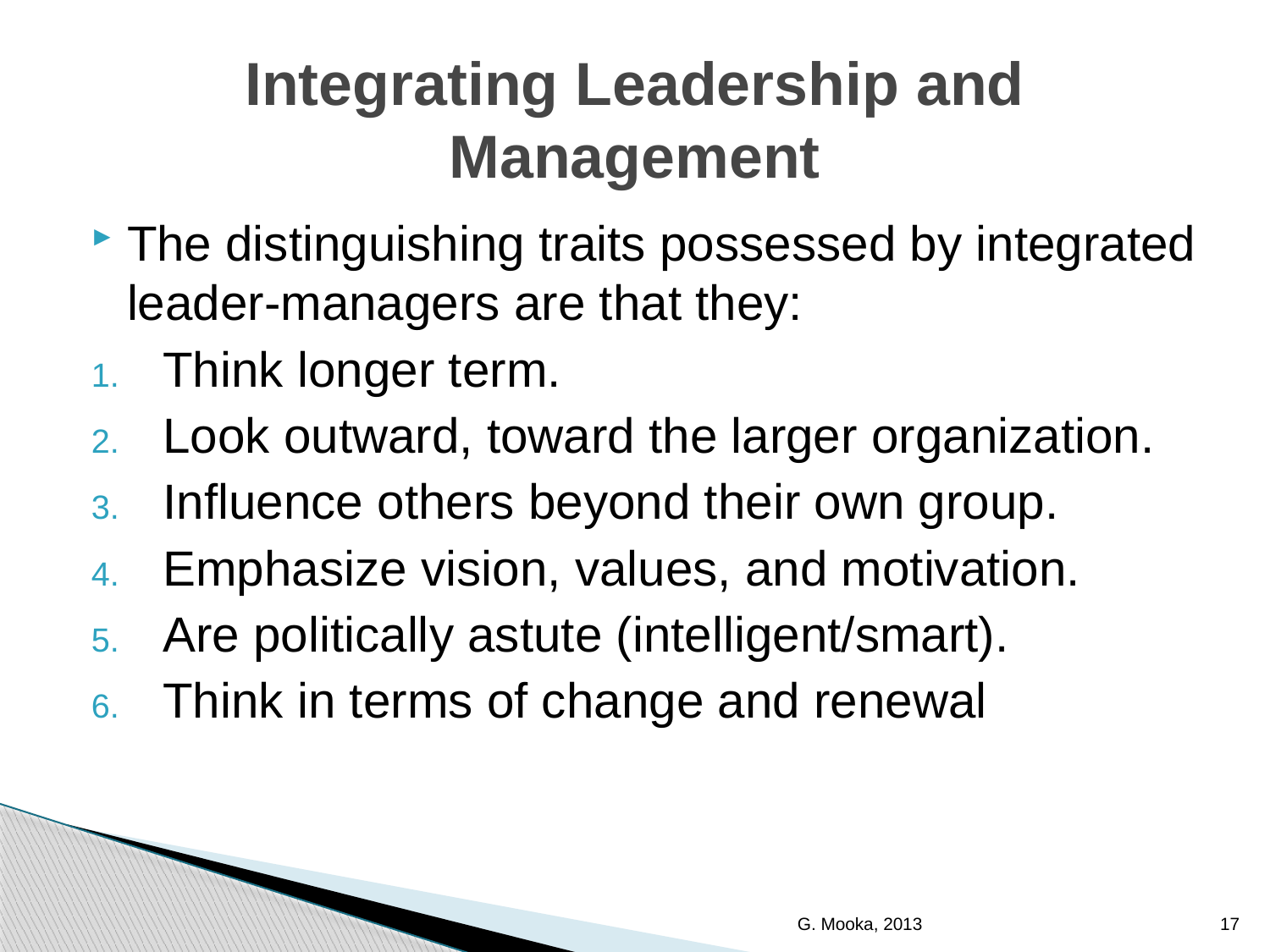

# Integrating Leadership and Management
The distinguishing traits possessed by integrated leader-managers are that they:
Think longer term.
Look outward, toward the larger organization.
Influence others beyond their own group.
Emphasize vision, values, and motivation.
Are politically astute (intelligent/smart).
Think in terms of change and renewal
G. Mooka, 2013
17